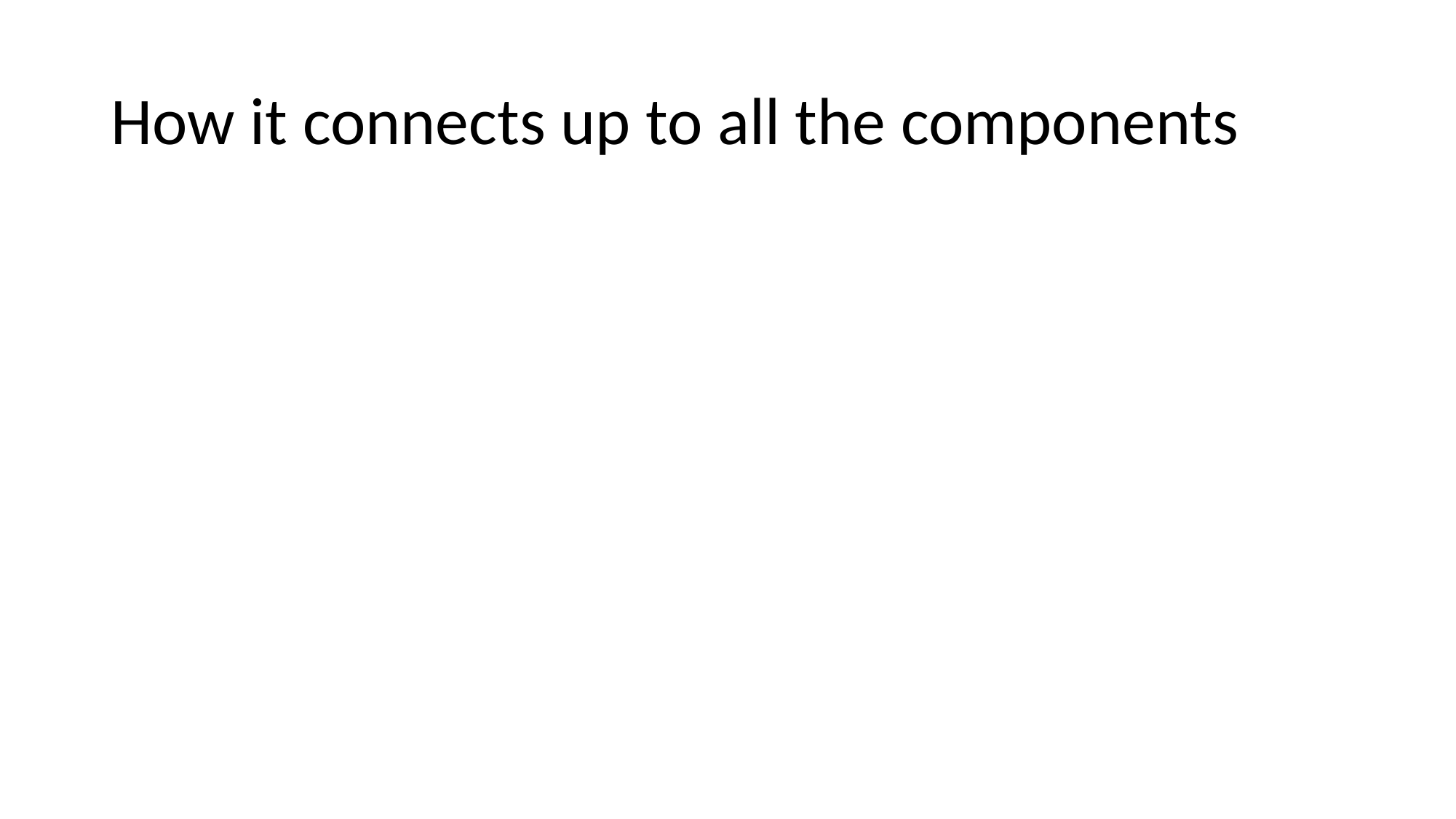

# How it connects up to all the components